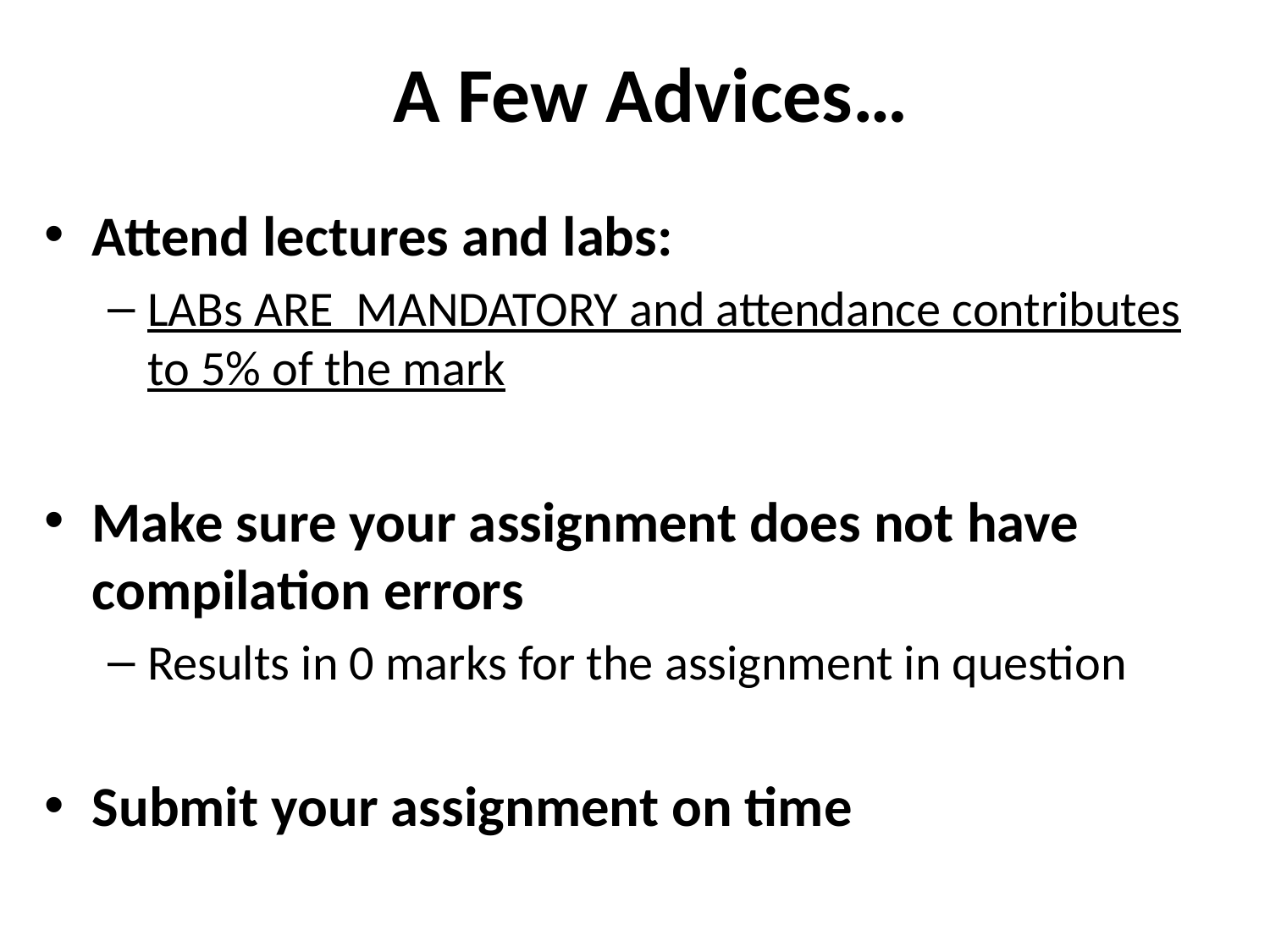

A Few Advices…
Attend lectures and labs:
LABs ARE  MANDATORY and attendance contributes to 5% of the mark

Make sure your assignment does not have compilation errors
Results in 0 marks for the assignment in question

Submit your assignment on time